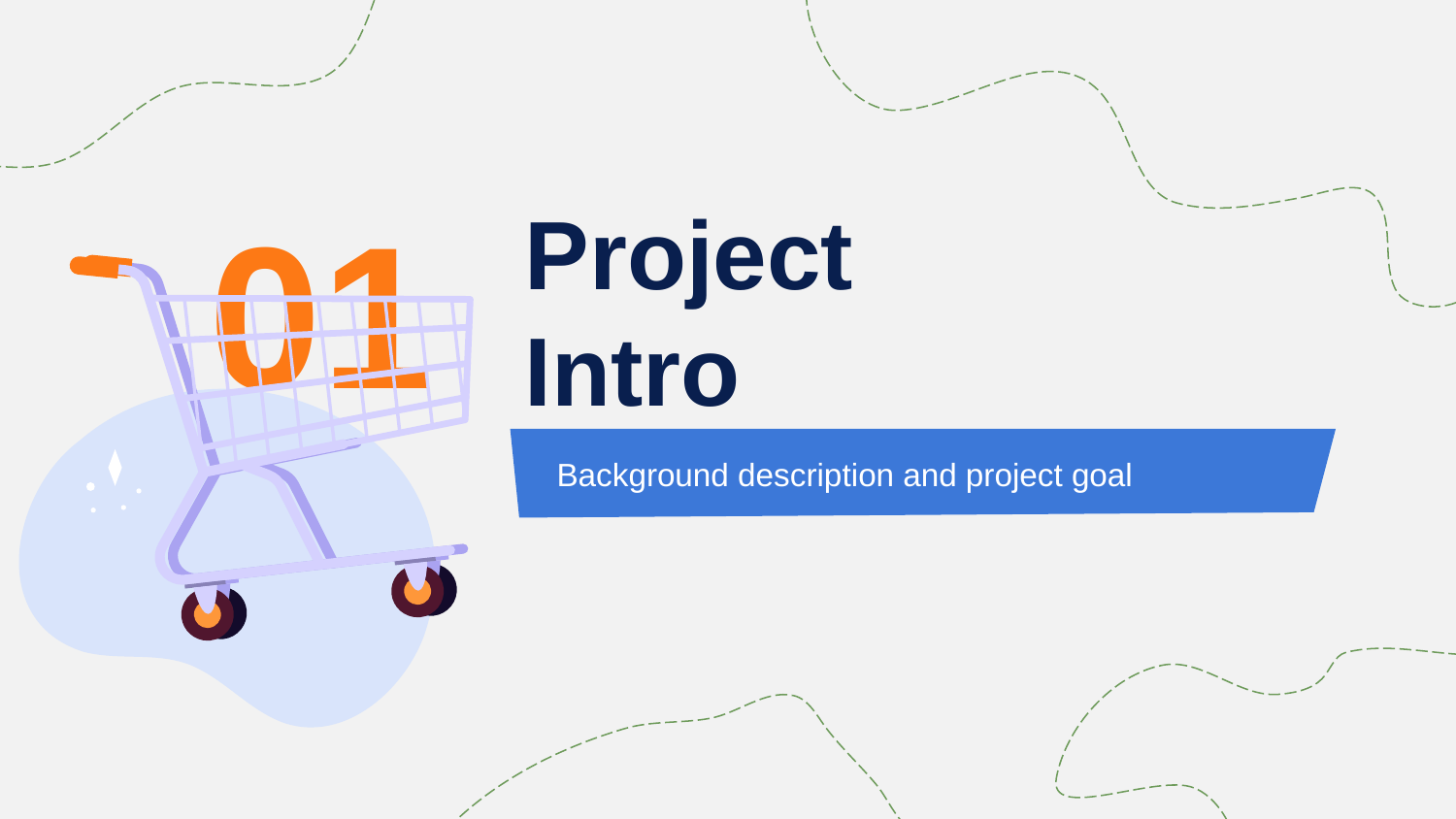

01
# Project Intro

Background description and project goal